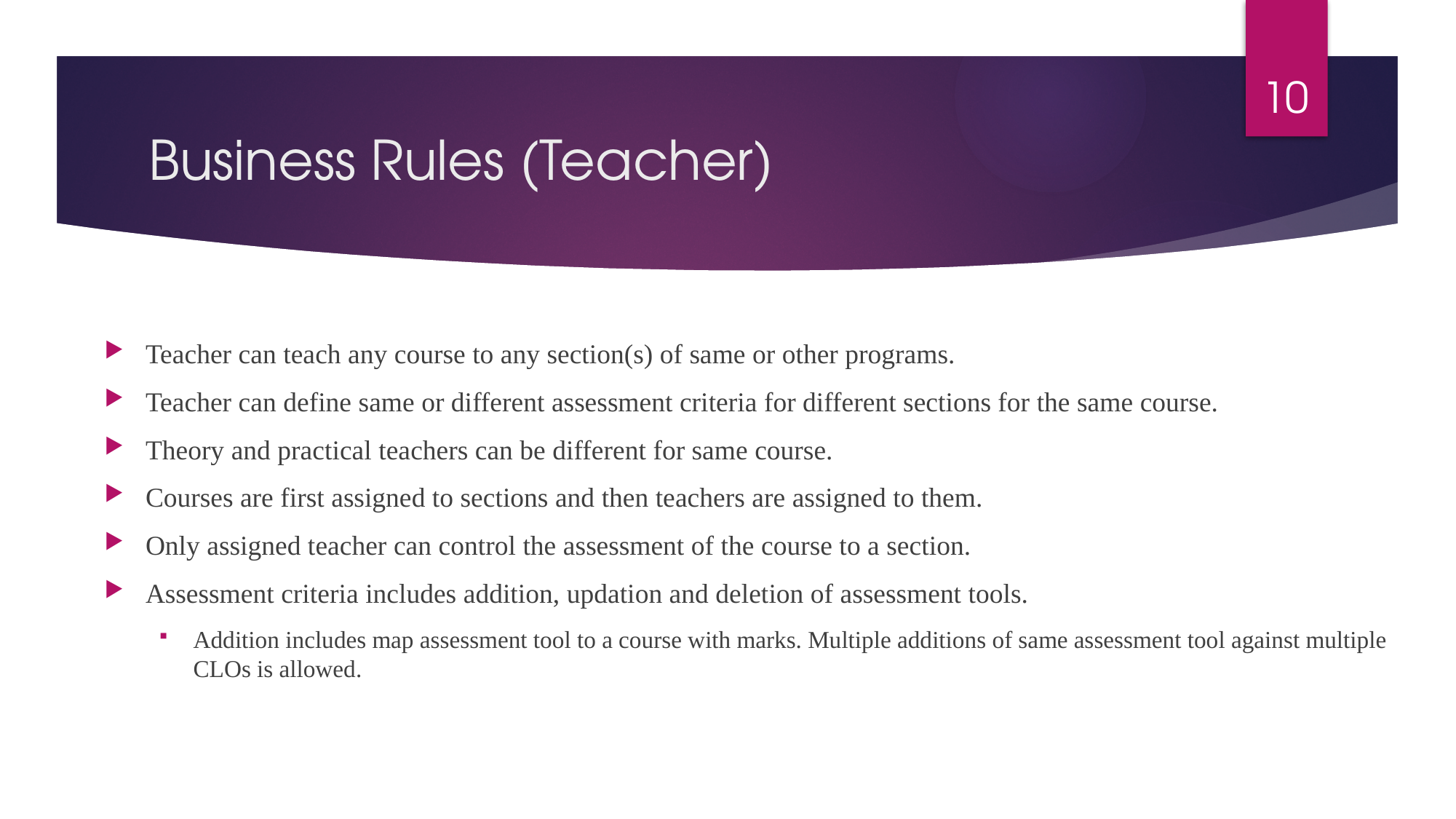

10
# Business Rules (Teacher)
Teacher can teach any course to any section(s) of same or other programs.
Teacher can define same or different assessment criteria for different sections for the same course.
Theory and practical teachers can be different for same course.
Courses are first assigned to sections and then teachers are assigned to them.
Only assigned teacher can control the assessment of the course to a section.
Assessment criteria includes addition, updation and deletion of assessment tools.
Addition includes map assessment tool to a course with marks. Multiple additions of same assessment tool against multiple CLOs is allowed.